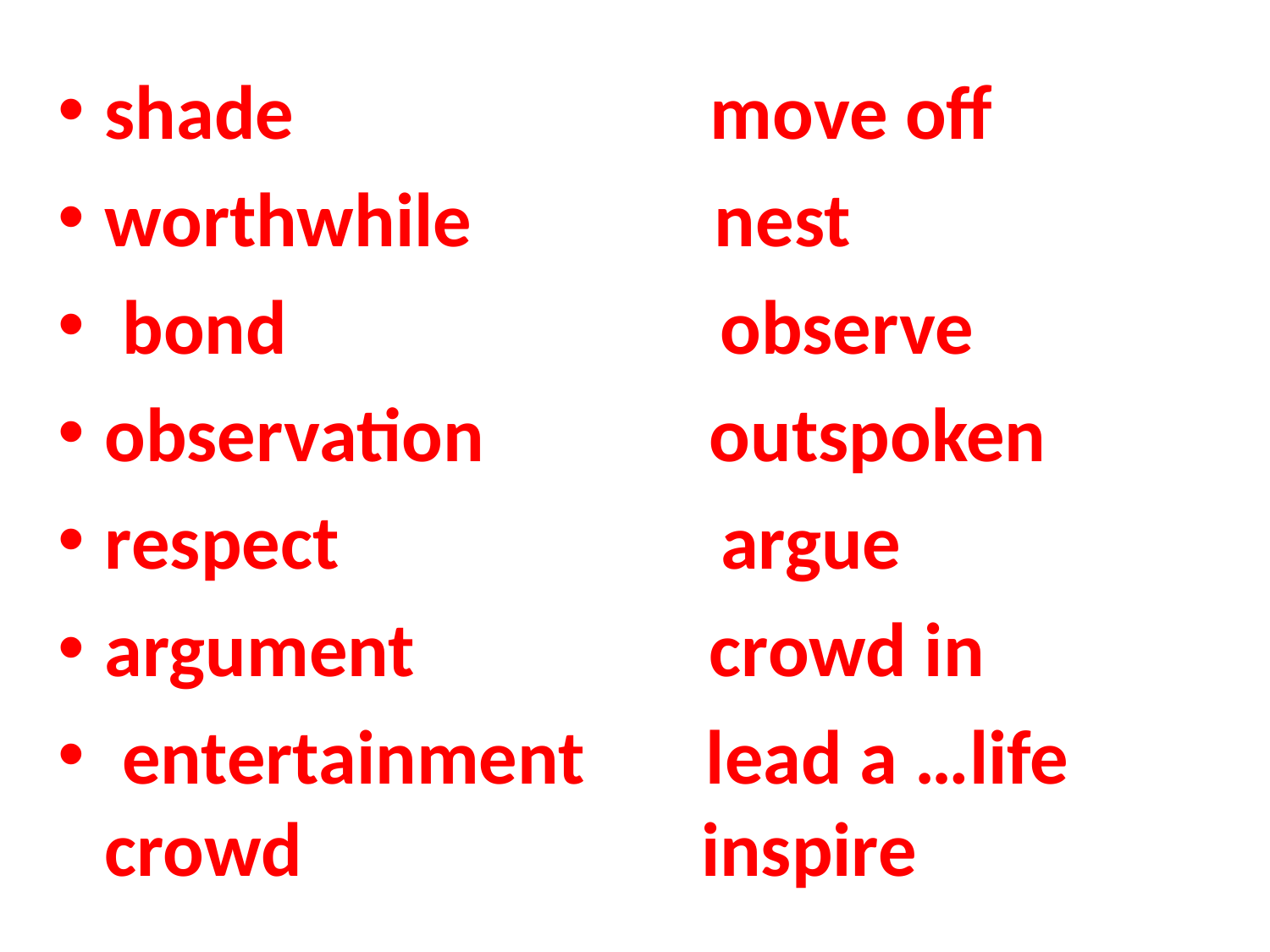

shade                        move off
worthwhile              nest
 bond                         observe
observation             outspoken
respect                      argue
argument                 crowd in
 entertainment       lead a …life  crowd                       inspire